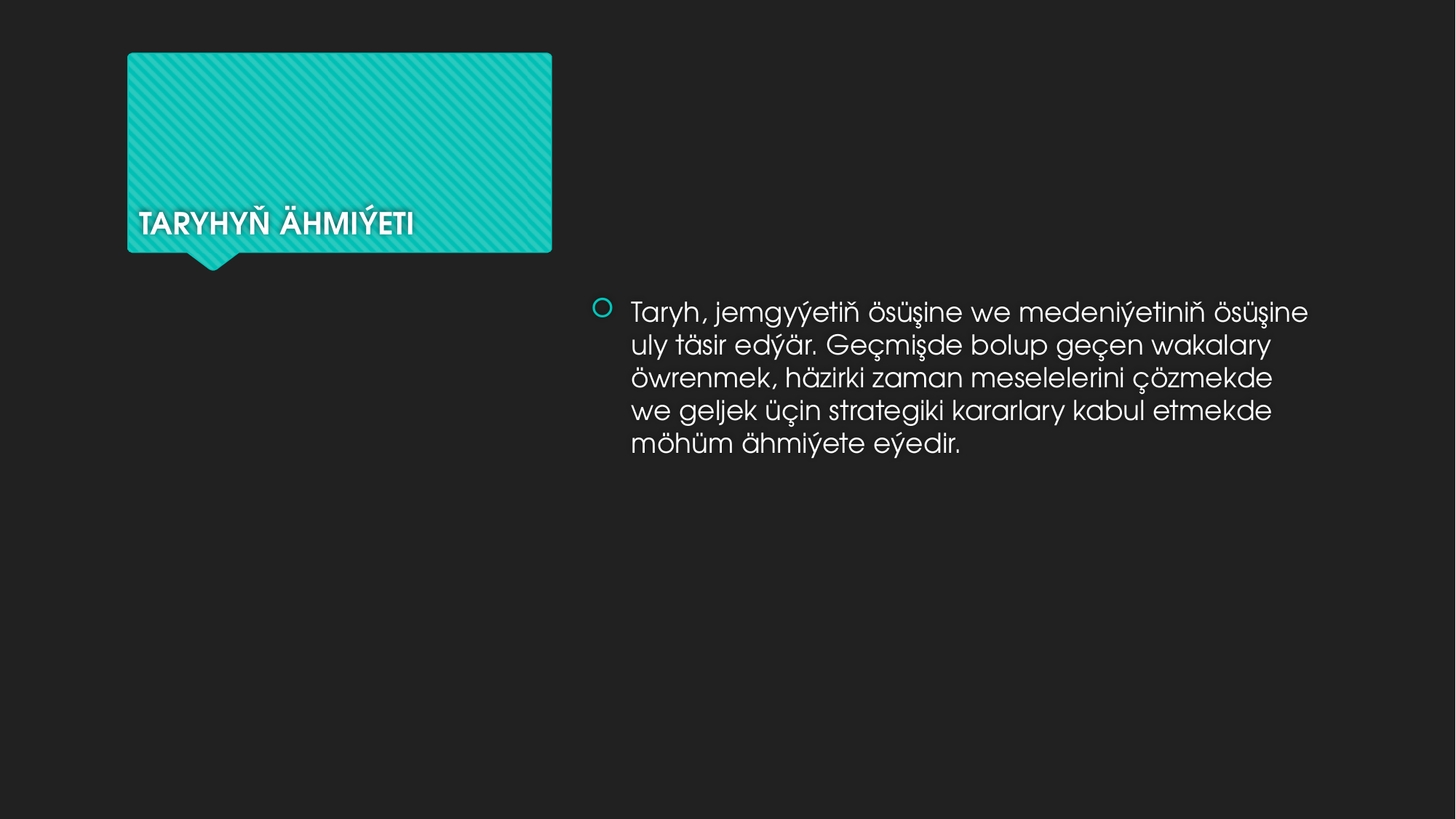

# TARYHYŇ ÄHMIÝETI
Taryh, jemgyýetiň ösüşine we medeniýetiniň ösüşine uly täsir edýär. Geçmişde bolup geçen wakalary öwrenmek, häzirki zaman meselelerini çözmekde we geljek üçin strategiki kararlary kabul etmekde möhüm ähmiýete eýedir.